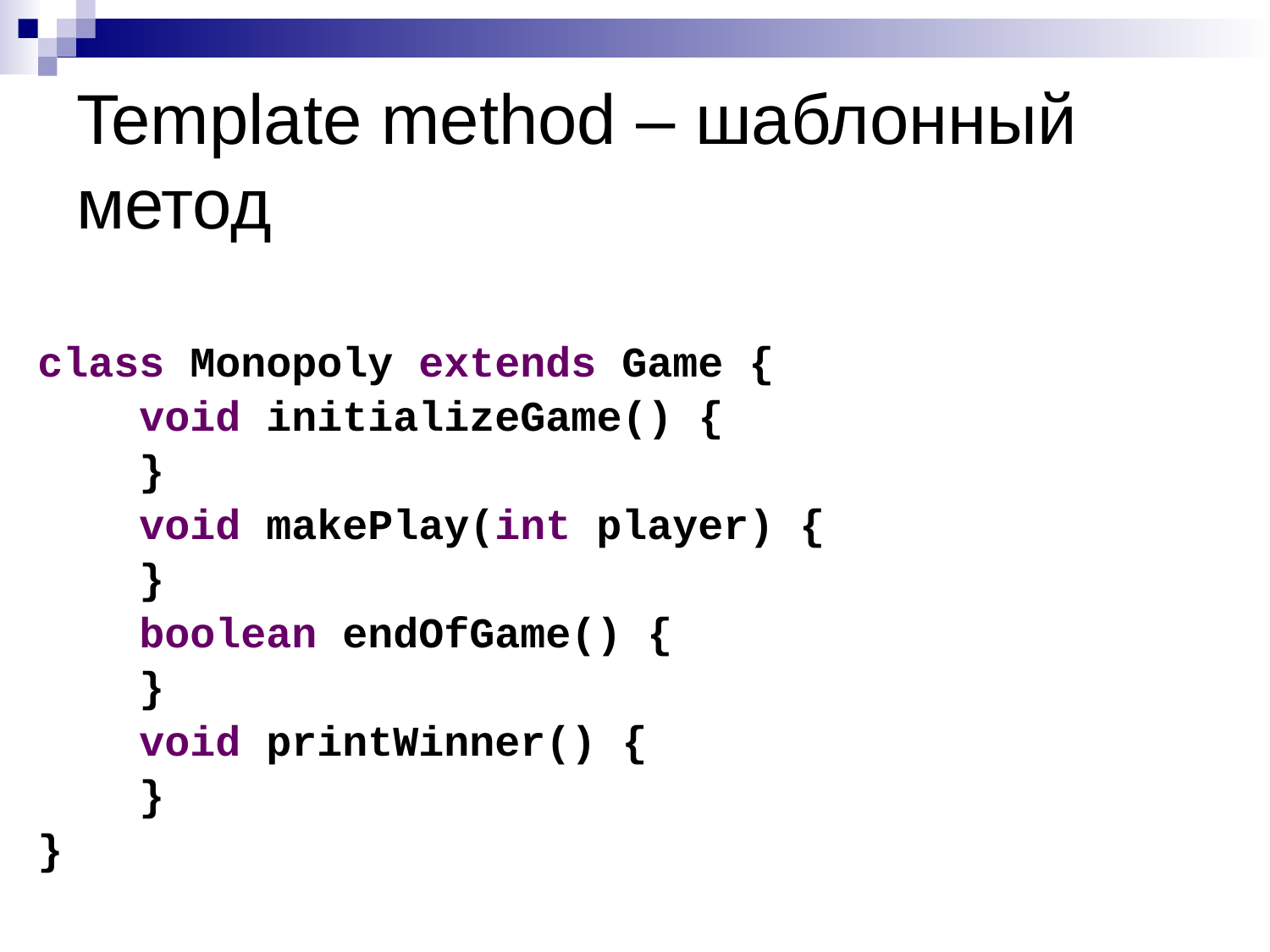

# Template method – шаблонный метод

class Monopoly extends Game {
    void initializeGame() {
    }
    void makePlay(int player) {
    }
    boolean endOfGame() {
    }
    void printWinner() {
    }
}